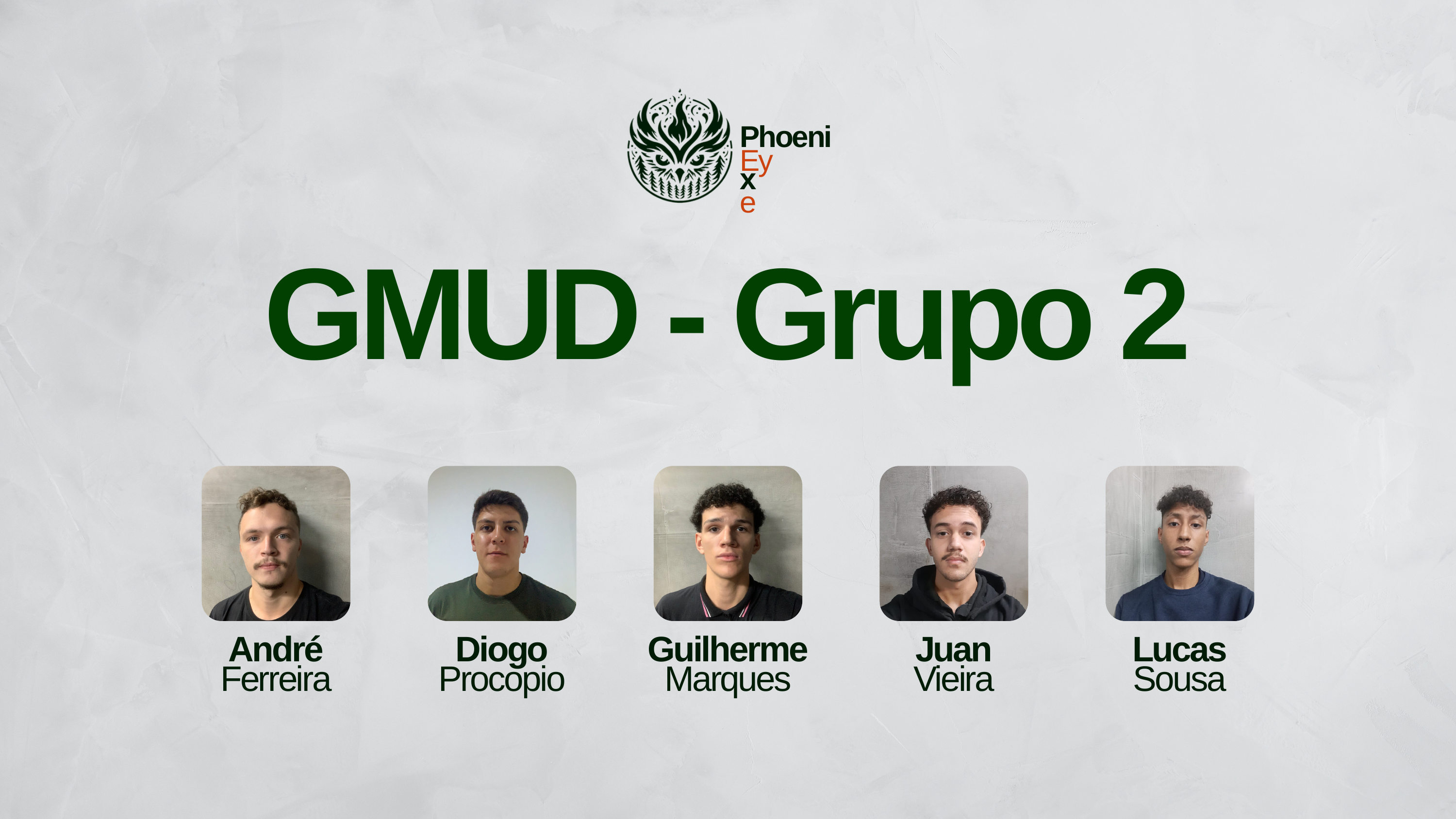

Phoenix
Eye
GMUD - Grupo 2

André
Ferreira

Diogo
Procopio

Guilherme
Marques

Juan
Vieira

Lucas
Sousa